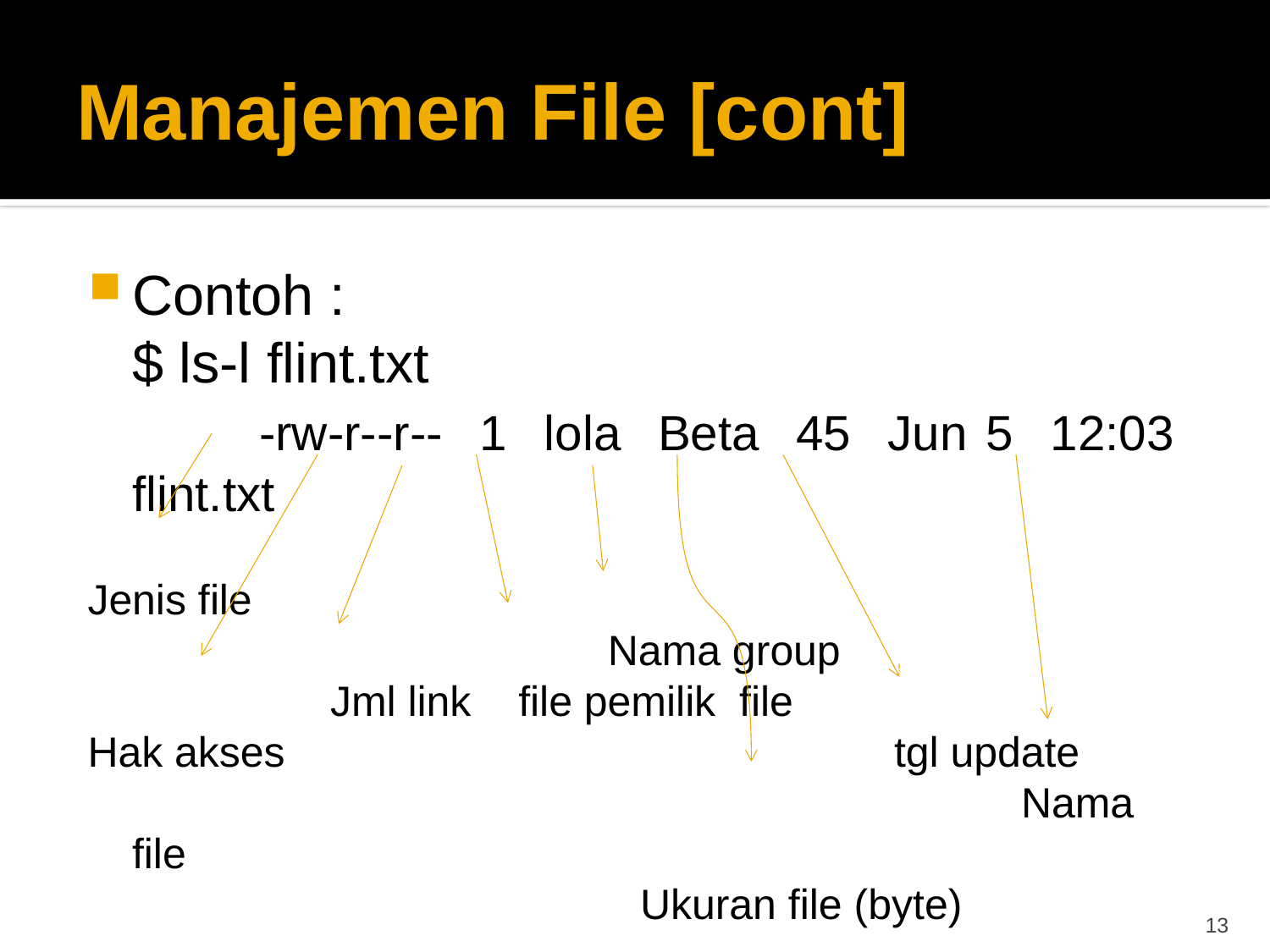

# Manajemen File [cont]
Contoh :
	$ ls-l flint.txt
		-rw-r--r--  1  lola  Beta  45  Jun 5  12:03  flint.txt

Jenis file
				        Nama group
		      Jml link    file pemilik  file
Hak akses					tgl update
								Nama file
					Ukuran file (byte)
13